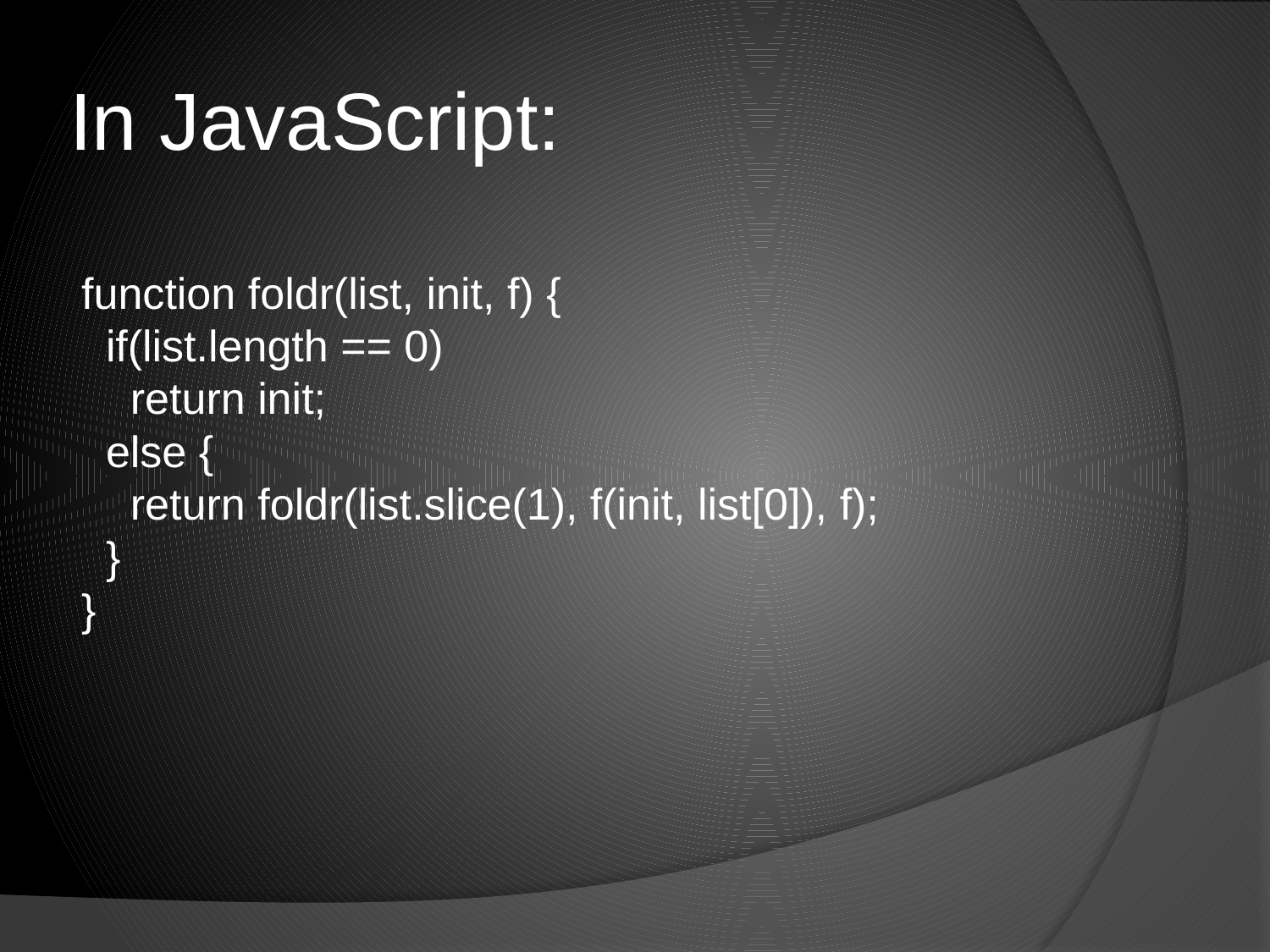

# In JavaScript:
function foldr(list, init, f) {
  if(list.length == 0)
    return init;
  else {
    return foldr(list.slice(1), f(init, list[0]), f);
  }
}